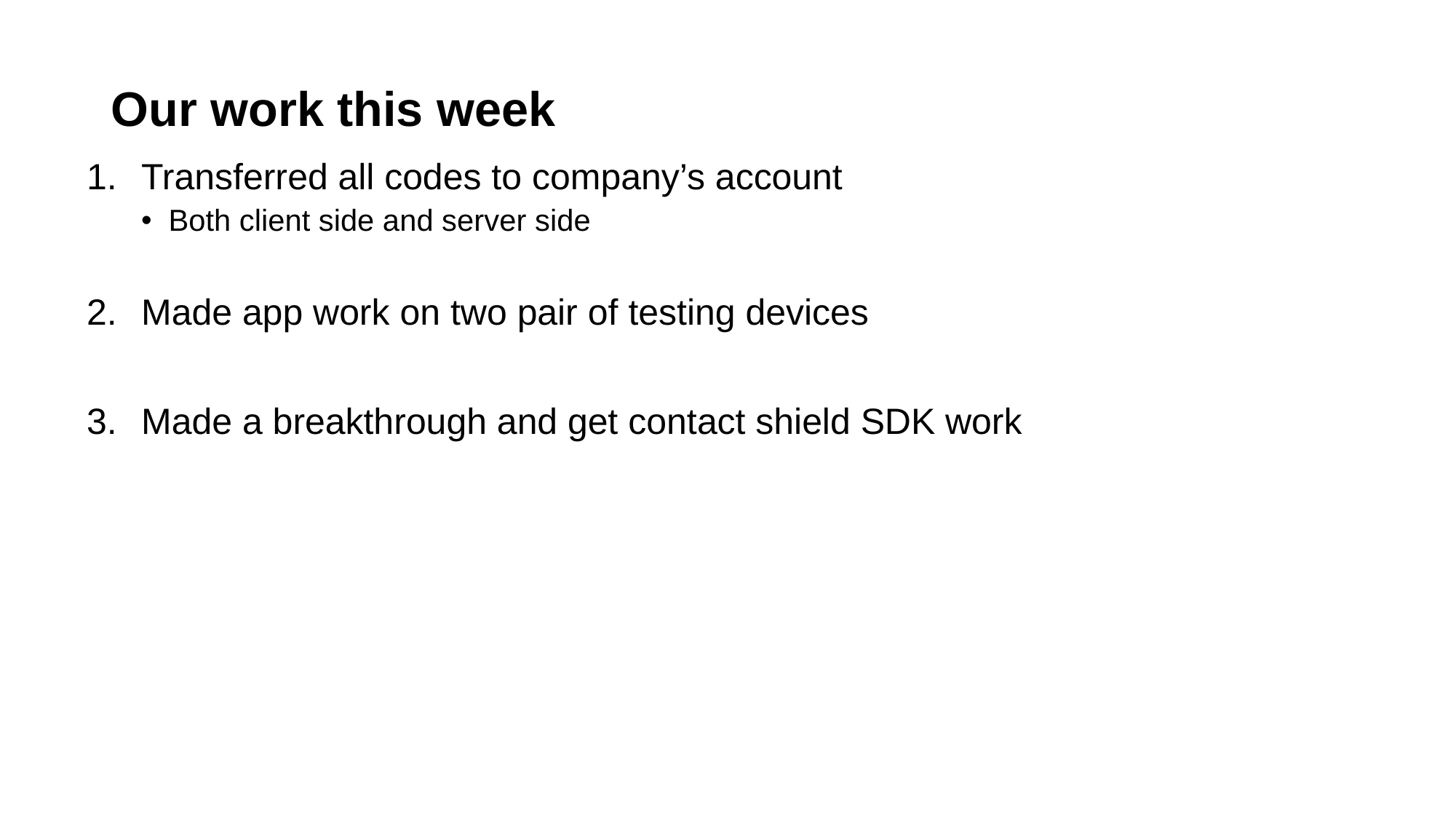

# Our work this week
Transferred all codes to company’s account
Both client side and server side

Made app work on two pair of testing devices

Made a breakthrough and get contact shield SDK work